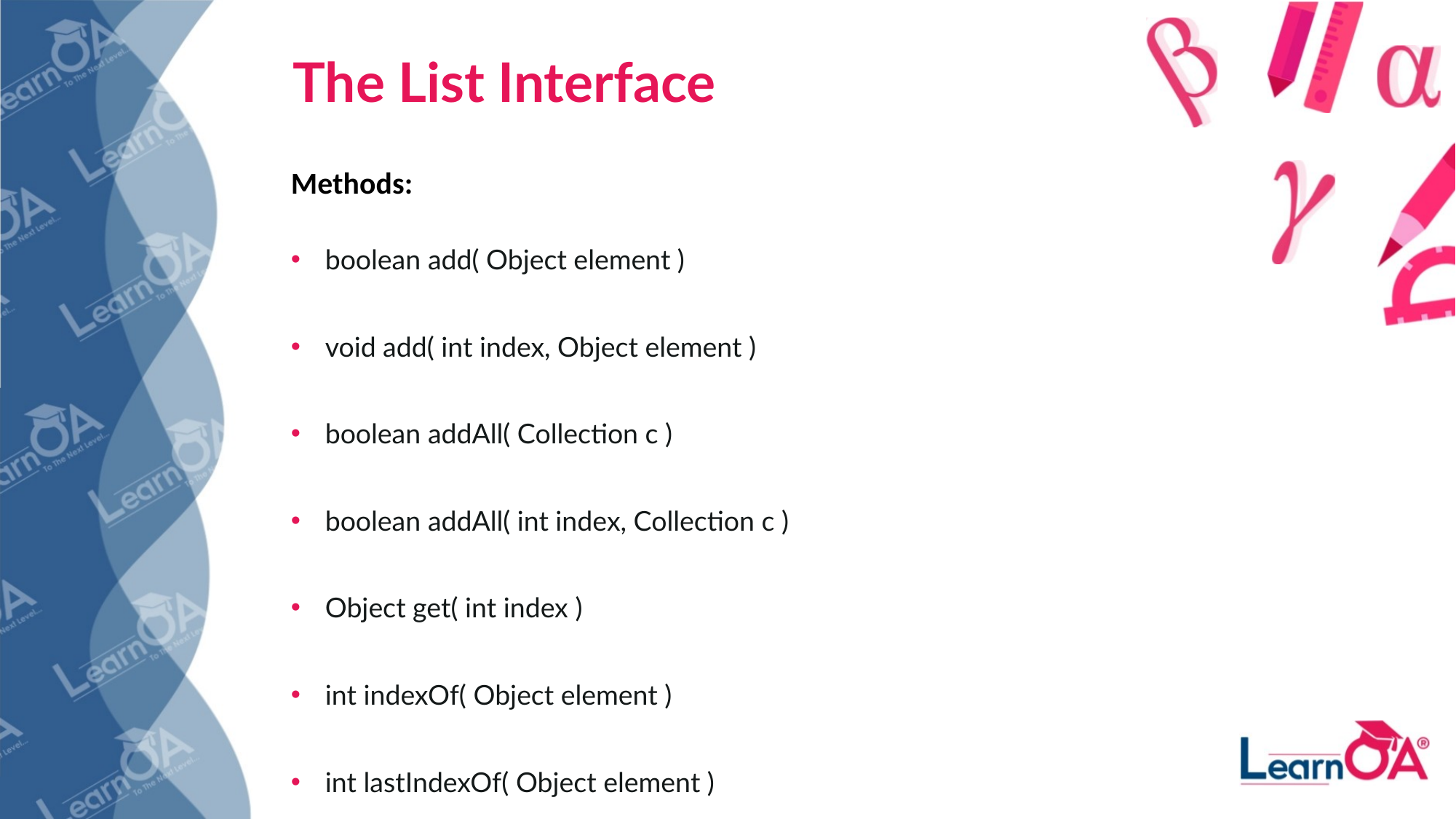

The List Interface
Methods:

boolean add( Object element )

void add( int index, Object element )

boolean addAll( Collection c )

boolean addAll( int index, Collection c )

Object get( int index )

int indexOf( Object element )

int lastIndexOf( Object element )

Note that the elements of the list have numbered positions – their indices